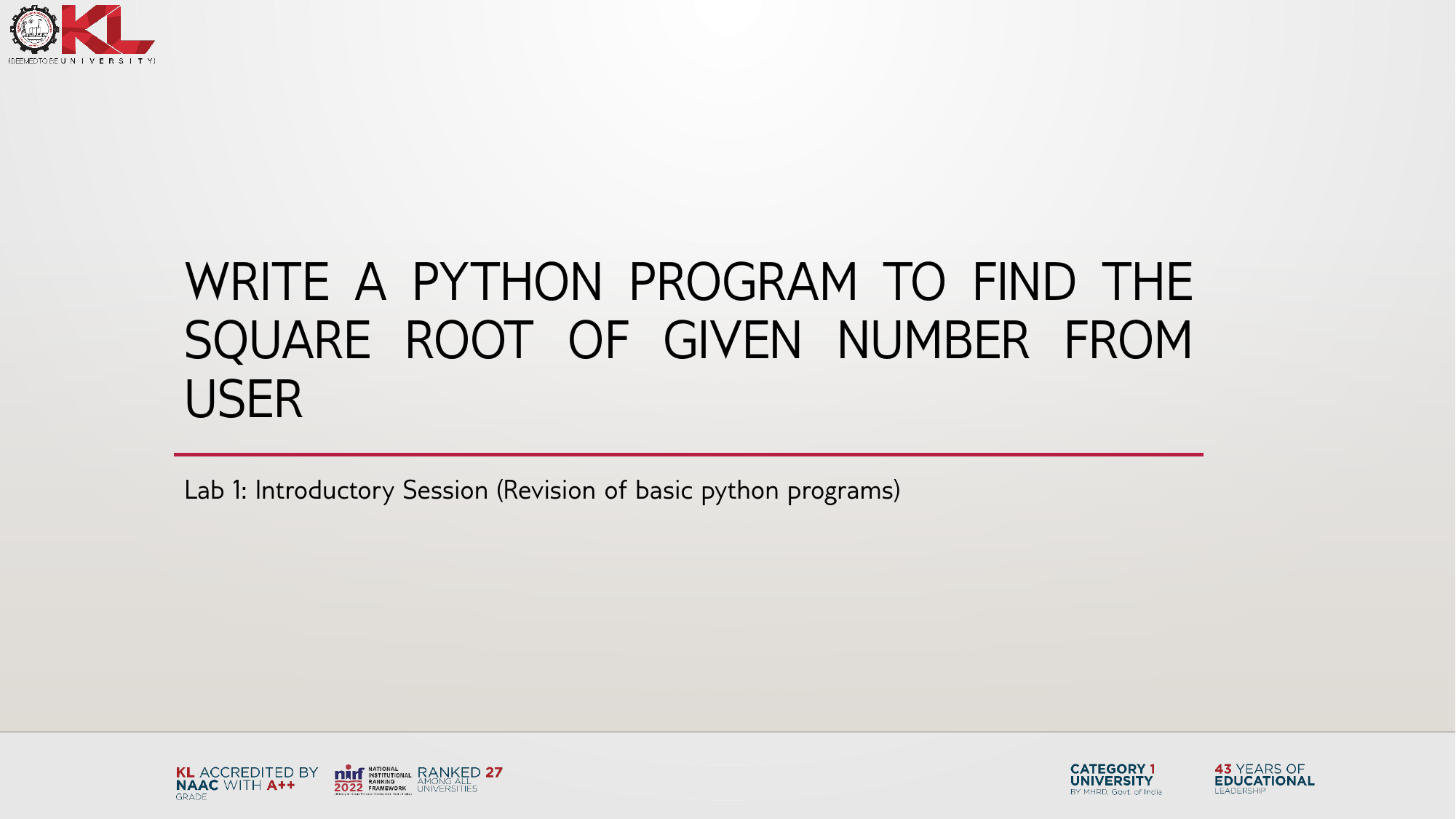

# Write a python program to find the square root of given number from user
Lab 1: Introductory Session (Revision of basic python programs)